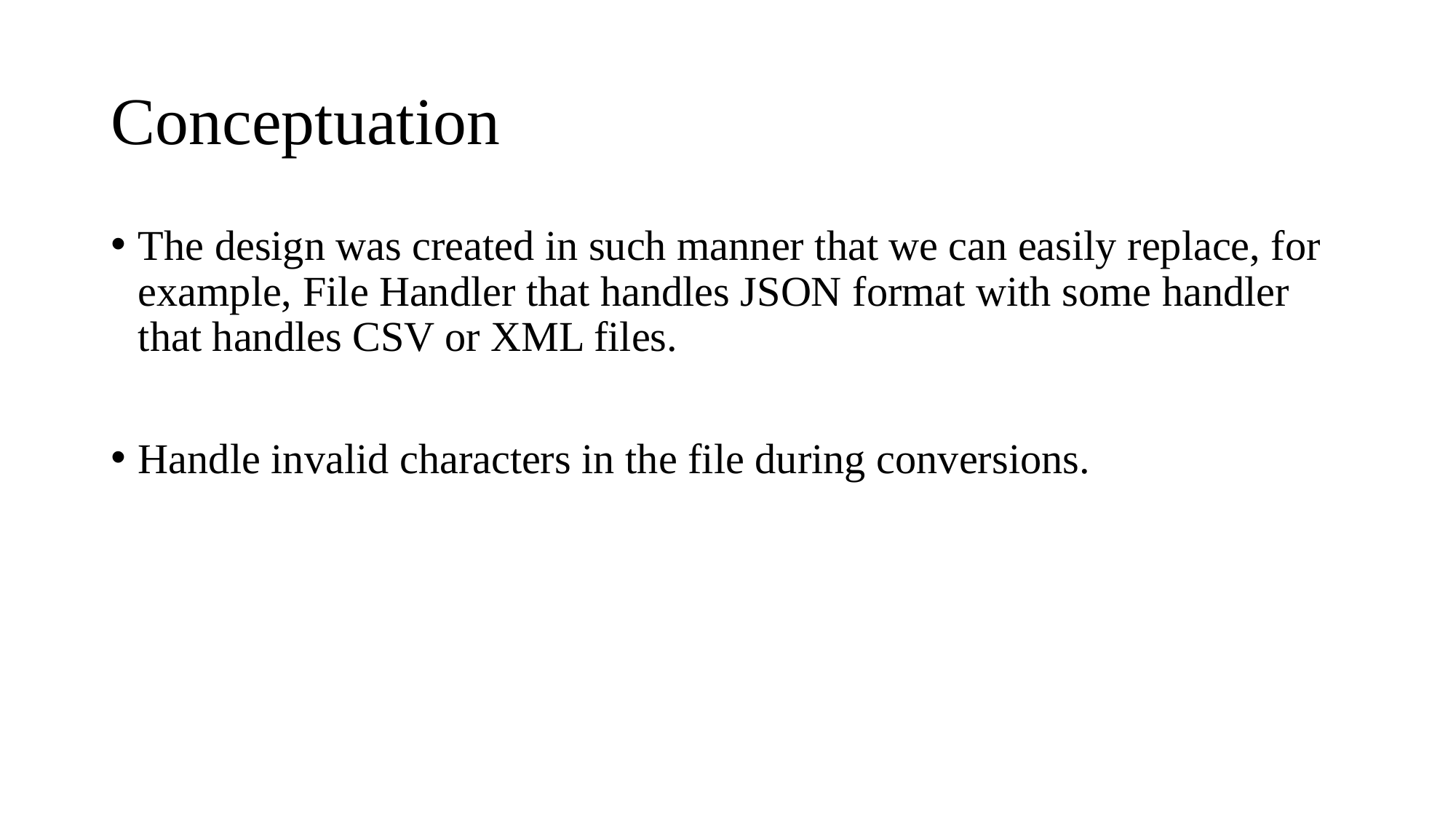

# Conceptuation
The design was created in such manner that we can easily replace, for example, File Handler that handles JSON format with some handler that handles CSV or XML files.

Handle invalid characters in the file during conversions.